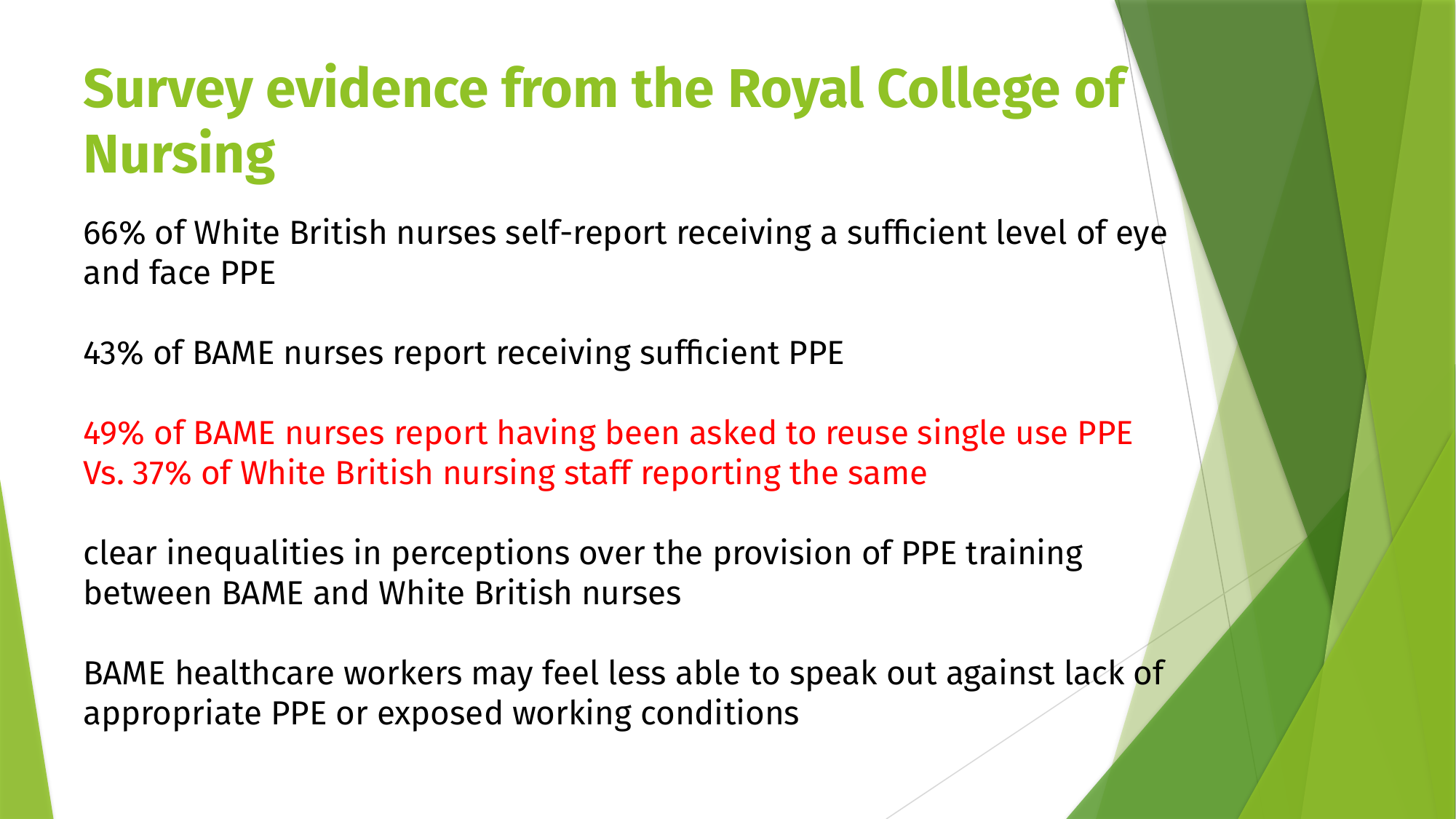

# Survey evidence from the Royal College of Nursing
66% of White British nurses self-report receiving a sufficient level of eye and face PPE

43% of BAME nurses report receiving sufficient PPE

49% of BAME nurses report having been asked to reuse single use PPE
Vs. 37% of White British nursing staff reporting the same

clear inequalities in perceptions over the provision of PPE training between BAME and White British nurses

BAME healthcare workers may feel less able to speak out against lack of appropriate PPE or exposed working conditions